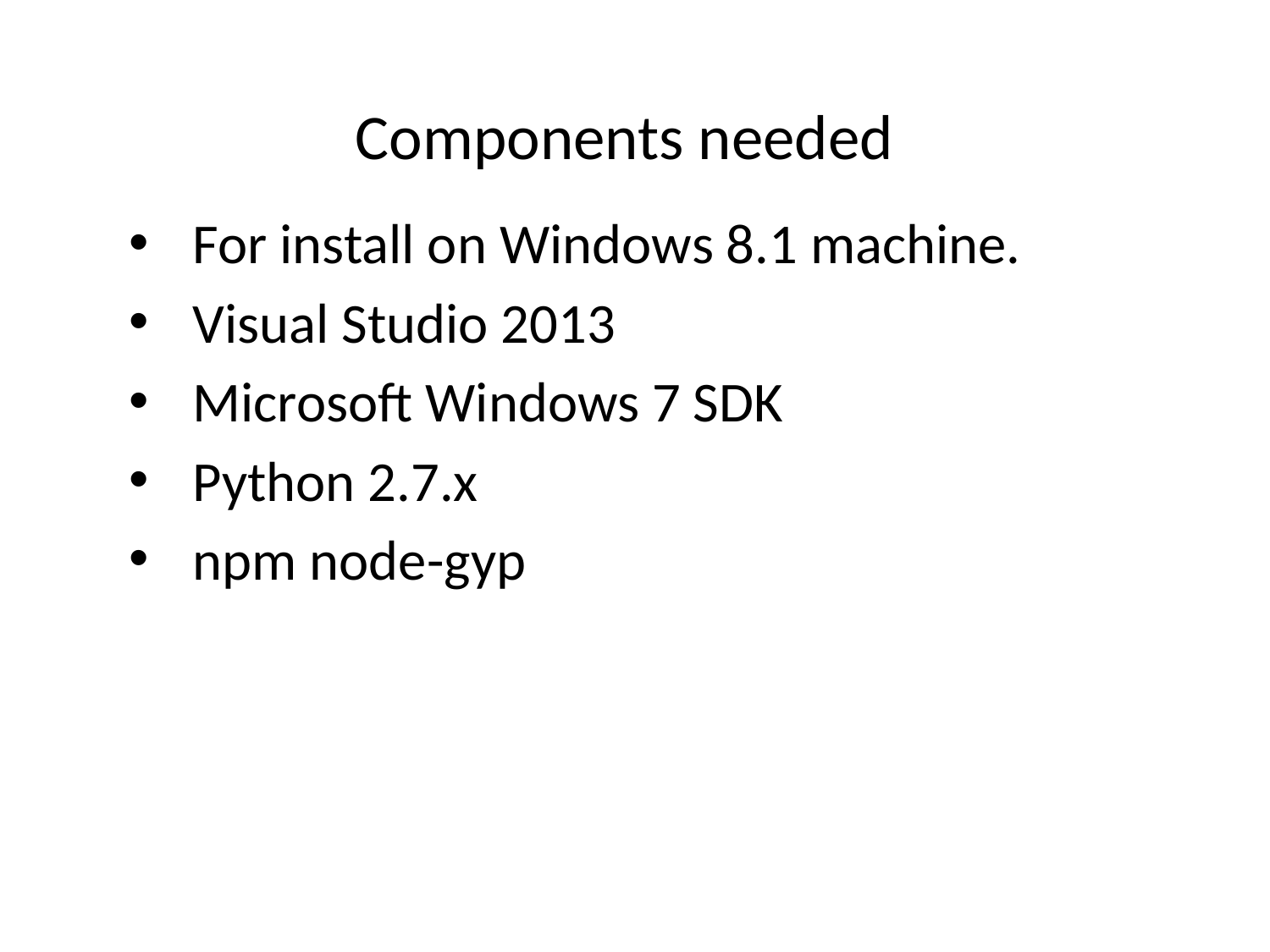

# Components needed
For install on Windows 8.1 machine.
Visual Studio 2013
Microsoft Windows 7 SDK
Python 2.7.x
npm node-gyp